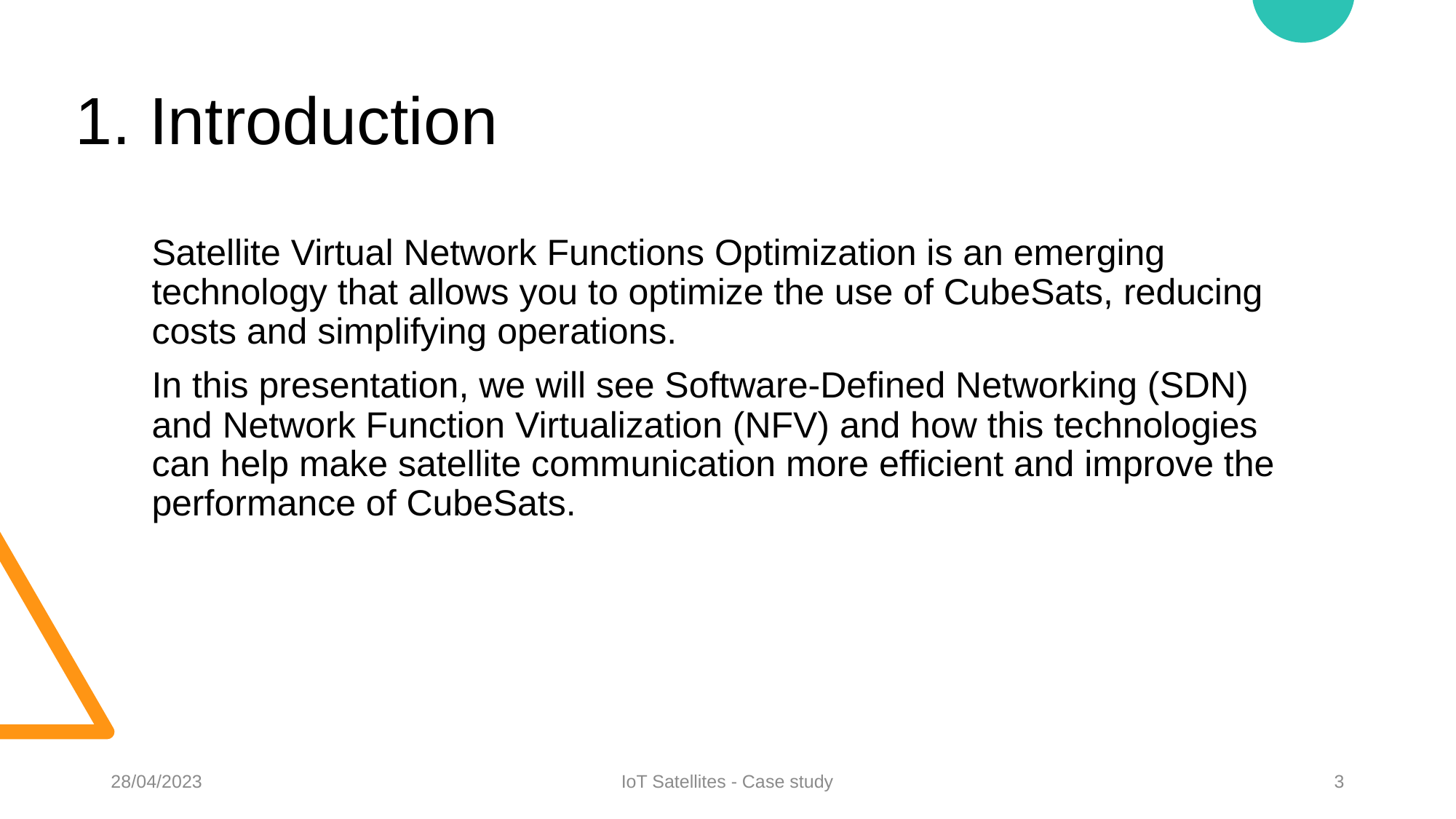

1. Introduction
Satellite Virtual Network Functions Optimization is an emerging technology that allows you to optimize the use of CubeSats, reducing costs and simplifying operations.
In this presentation, we will see Software-Defined Networking (SDN) and Network Function Virtualization (NFV) and how this technologies can help make satellite communication more efficient and improve the performance of CubeSats.
28/04/2023
IoT Satellites - Case study
3